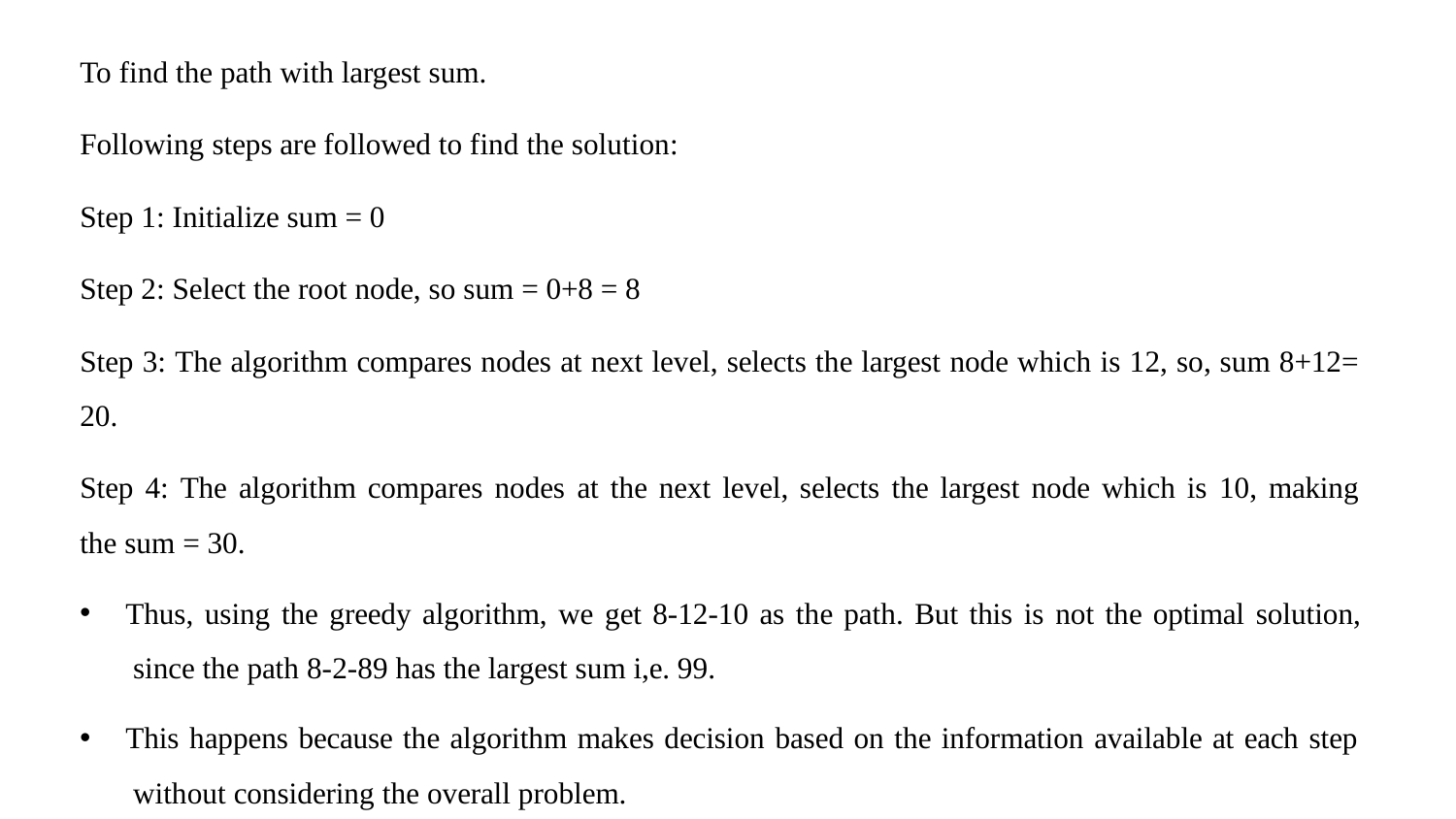

To find the path with largest sum.

Following steps are followed to find the solution:

Step 1: Initialize sum = 0

Step 2: Select the root node, so sum = 0+8 = 8

Step 3: The algorithm compares nodes at next level, selects the largest node which is 12, so, sum 8+12=
20.

Step 4: The algorithm compares nodes at the next level, selects the largest node which is 10, making
the sum = 30.
Thus, using the greedy algorithm, we get 8-12-10 as the path. But this is not the optimal solution,  since the path 8-2-89 has the largest sum i,e. 99.
This happens because the algorithm makes decision based on the information available at each step  without considering the overall problem.